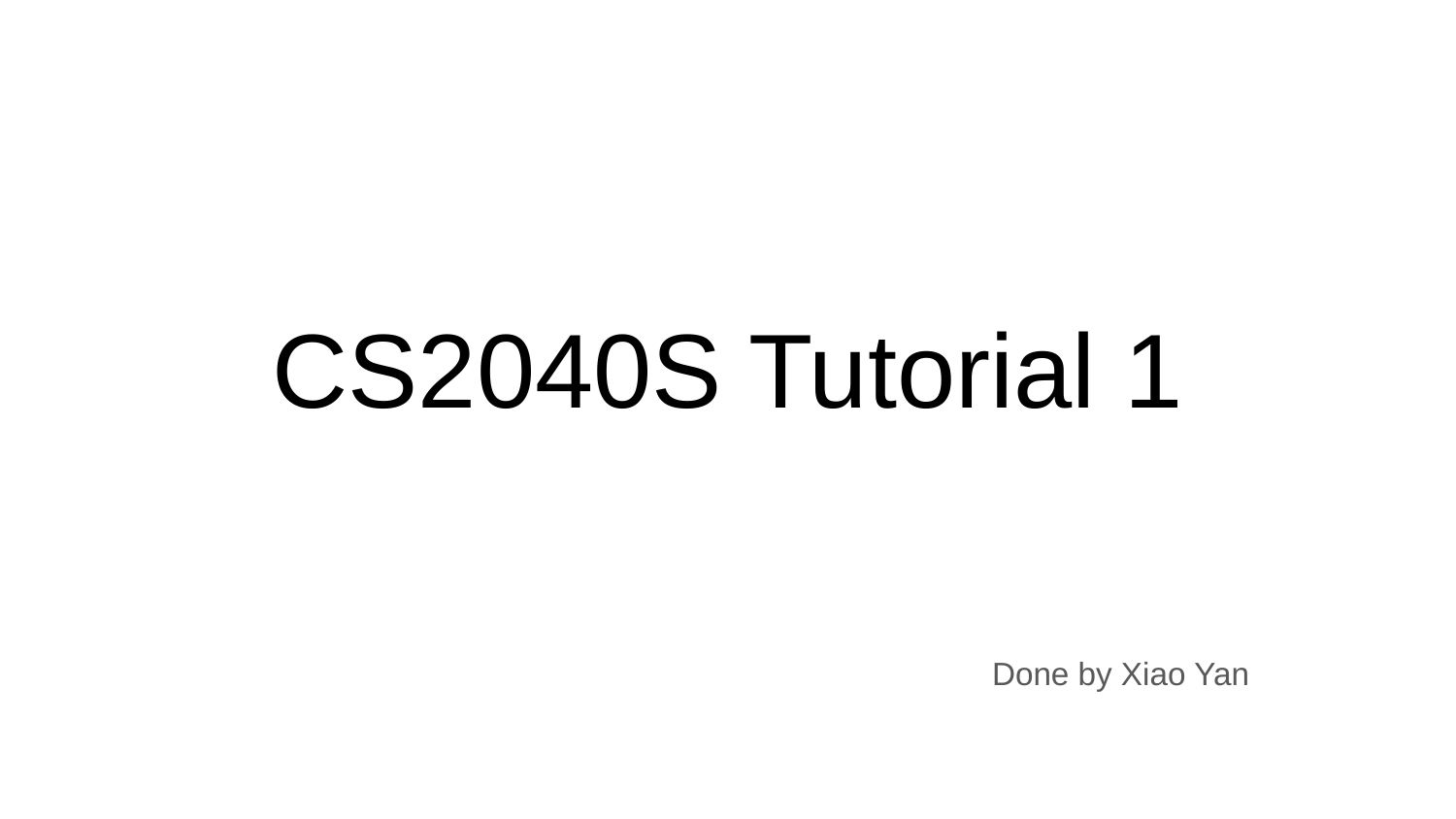

# CS2040S Tutorial 1
Done by Xiao Yan